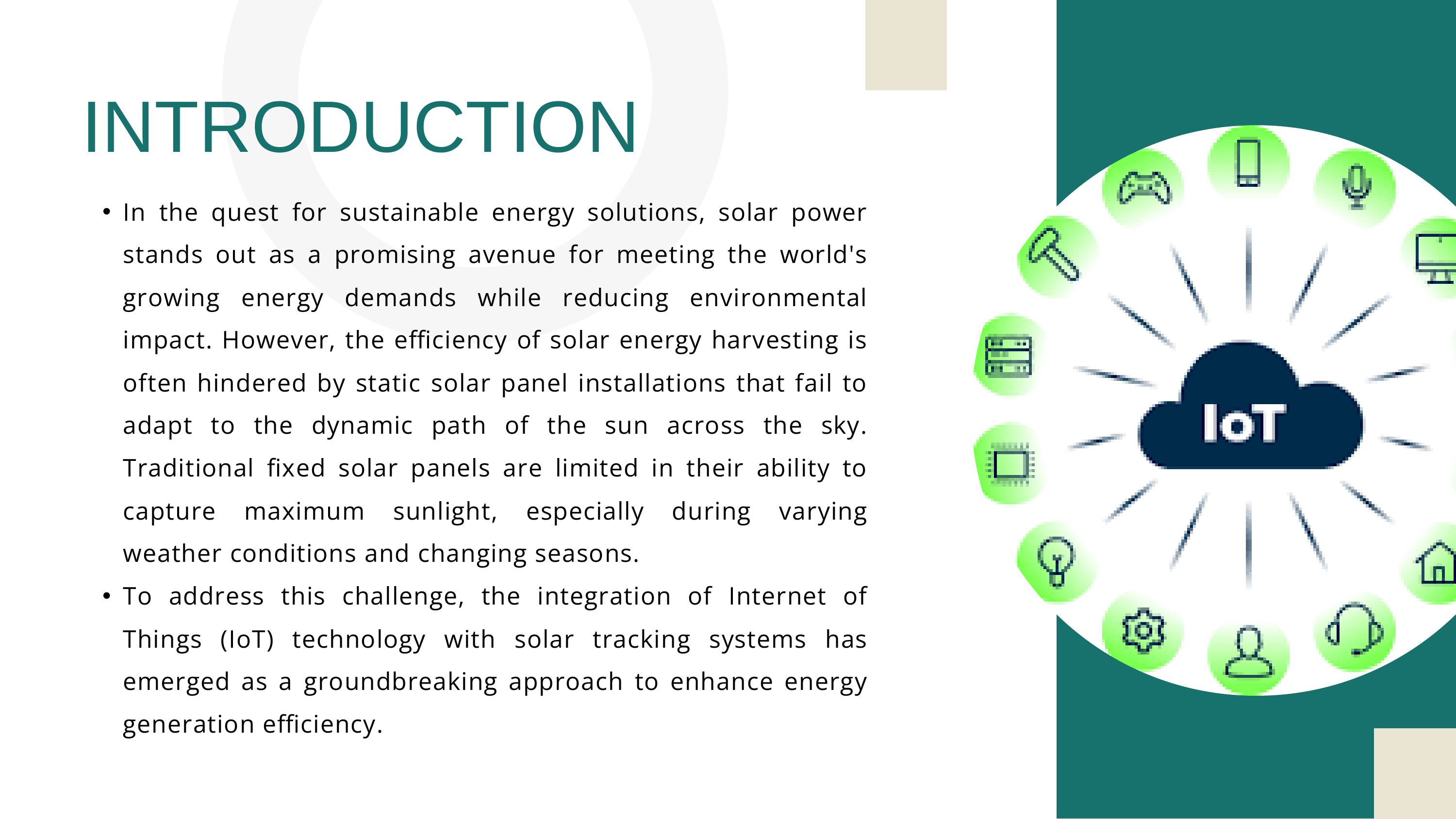

INTRODUCTION

In the quest for sustainable energy solutions, solar power stands out as a promising avenue for meeting the world's growing energy demands while reducing environmental impact. However, the efficiency of solar energy harvesting is often hindered by static solar panel installations that fail to adapt to the dynamic path of the sun across the sky. Traditional fixed solar panels are limited in their ability to capture maximum sunlight, especially during varying weather conditions and changing seasons.
To address this challenge, the integration of Internet of Things (IoT) technology with solar tracking systems has emerged as a groundbreaking approach to enhance energy generation efficiency.